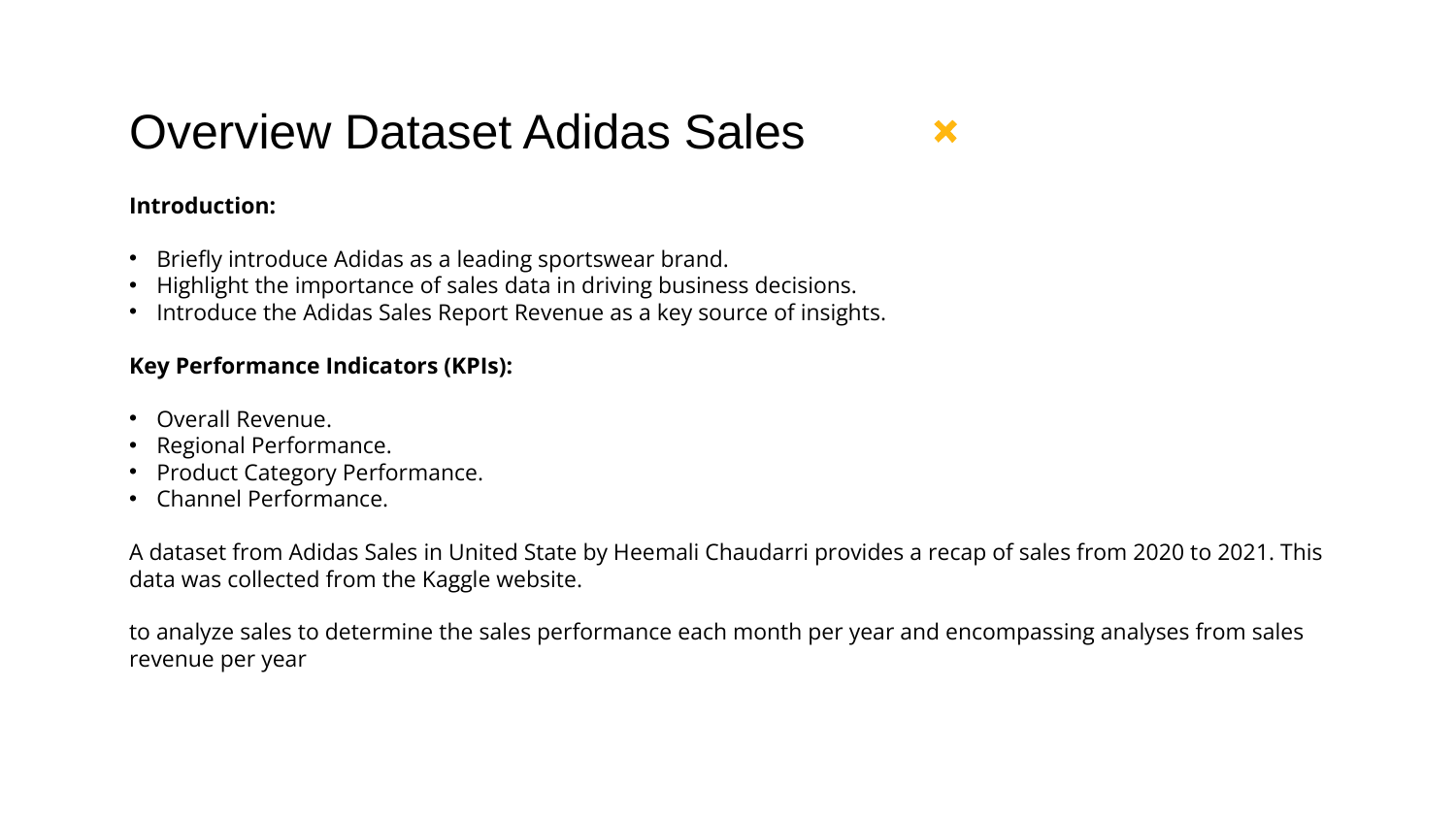

# Overview Dataset Adidas Sales

Introduction:

Briefly introduce Adidas as a leading sportswear brand.
Highlight the importance of sales data in driving business decisions.
Introduce the Adidas Sales Report Revenue as a key source of insights.

Key Performance Indicators (KPIs):

Overall Revenue.
Regional Performance.
Product Category Performance.
Channel Performance.

A dataset from Adidas Sales in United State by Heemali Chaudarri provides a recap of sales from 2020 to 2021. This data was collected from the Kaggle website.

to analyze sales to determine the sales performance each month per year and encompassing analyses from sales revenue per year